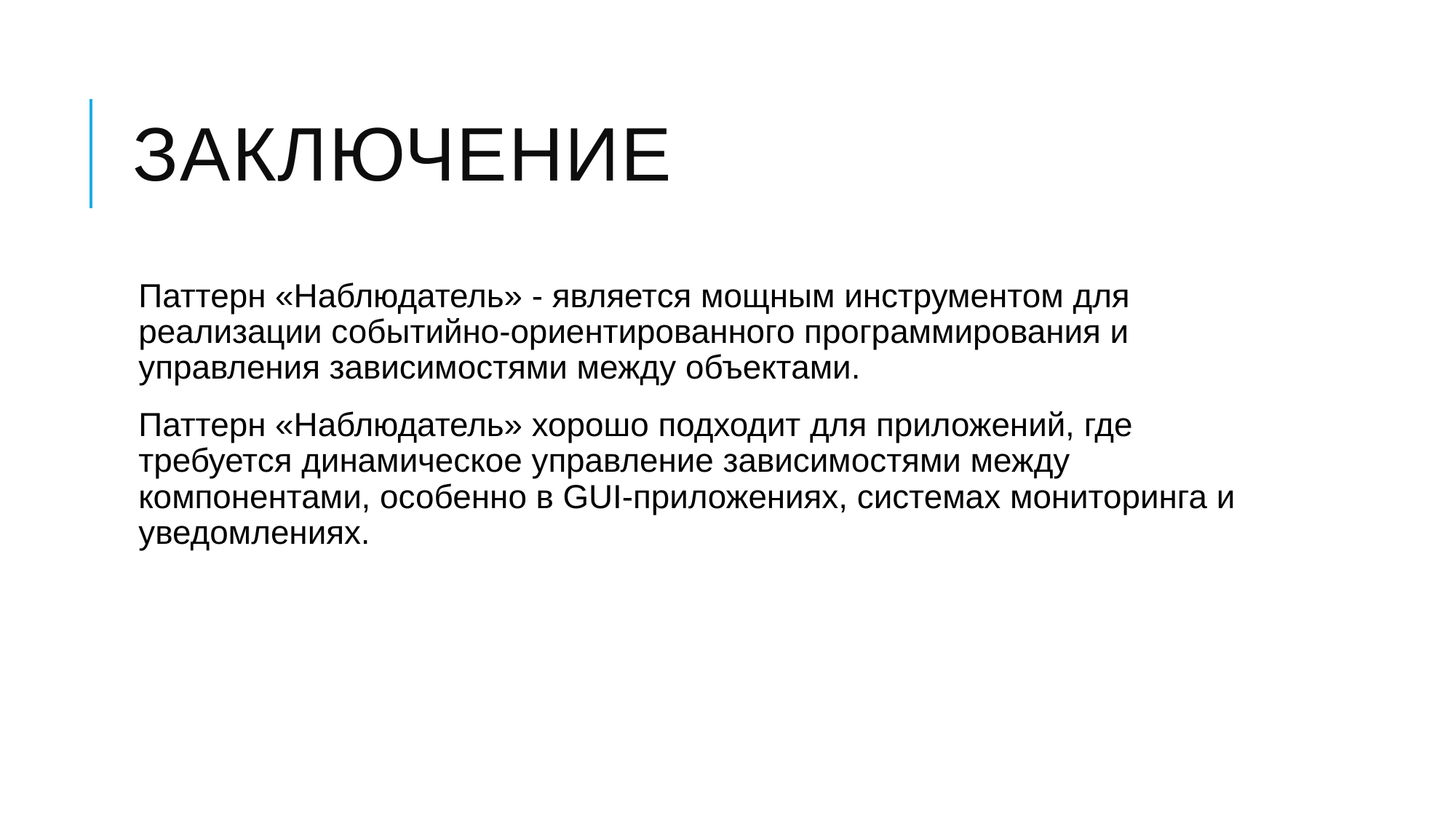

# Заключение
Паттерн «Наблюдатель» - является мощным инструментом для реализации событийно-ориентированного программирования и управления зависимостями между объектами.
Паттерн «Наблюдатель» хорошо подходит для приложений, где требуется динамическое управление зависимостями между компонентами, особенно в GUI-приложениях, системах мониторинга и уведомлениях.